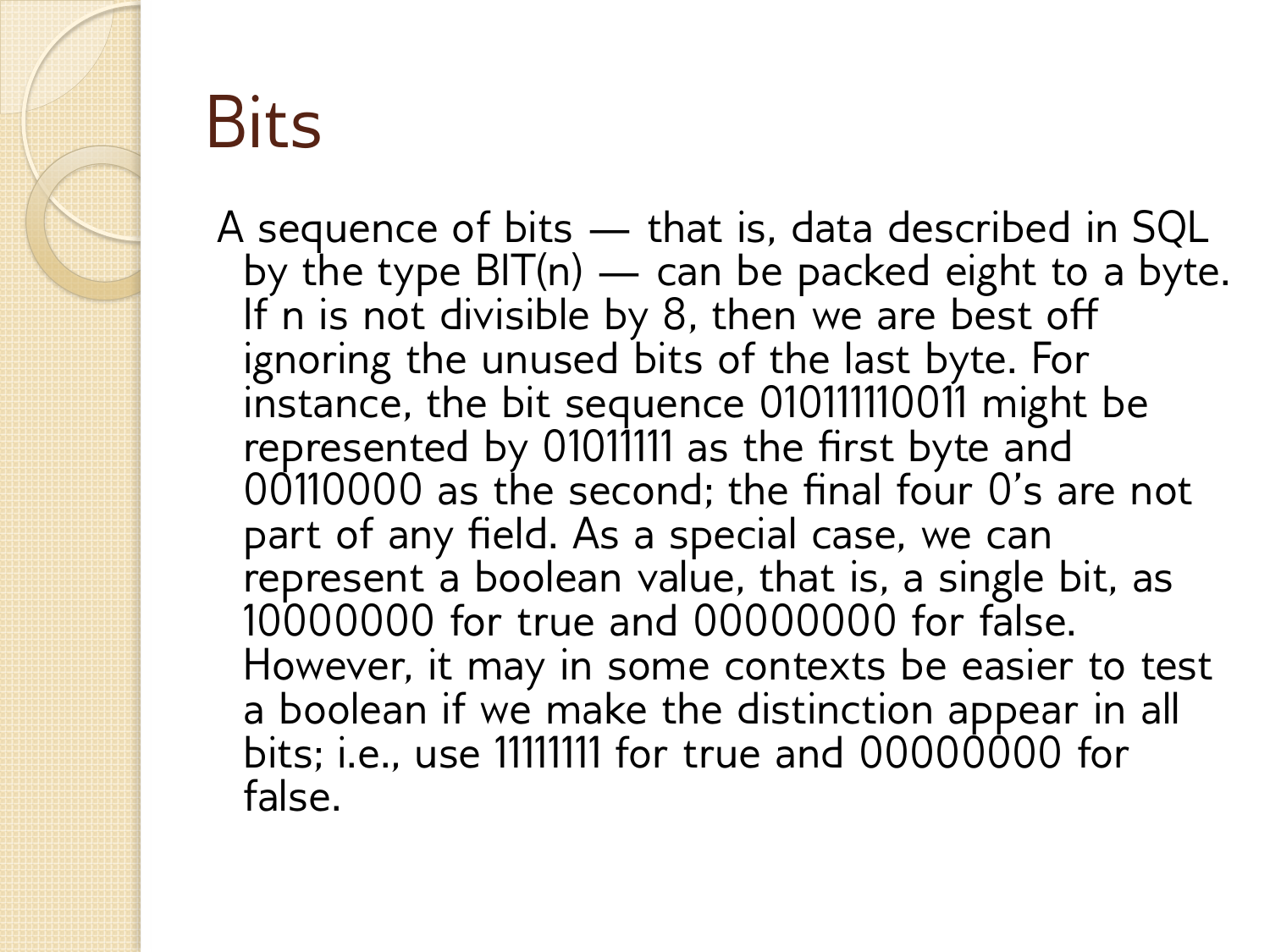

# Bits
A sequence of bits — that is, data described in SQL by the type BIT(n) — can be packed eight to a byte. If n is not divisible by 8, then we are best off ignoring the unused bits of the last byte. For instance, the bit sequence 010111110011 might be represented by 01011111 as the first byte and 00110000 as the second; the final four 0’s are not part of any field. As a special case, we can represent a boolean value, that is, a single bit, as 10000000 for true and 00000000 for false. However, it may in some contexts be easier to test a boolean if we make the distinction appear in all bits; i.e., use 11111111 for true and 00000000 for false.